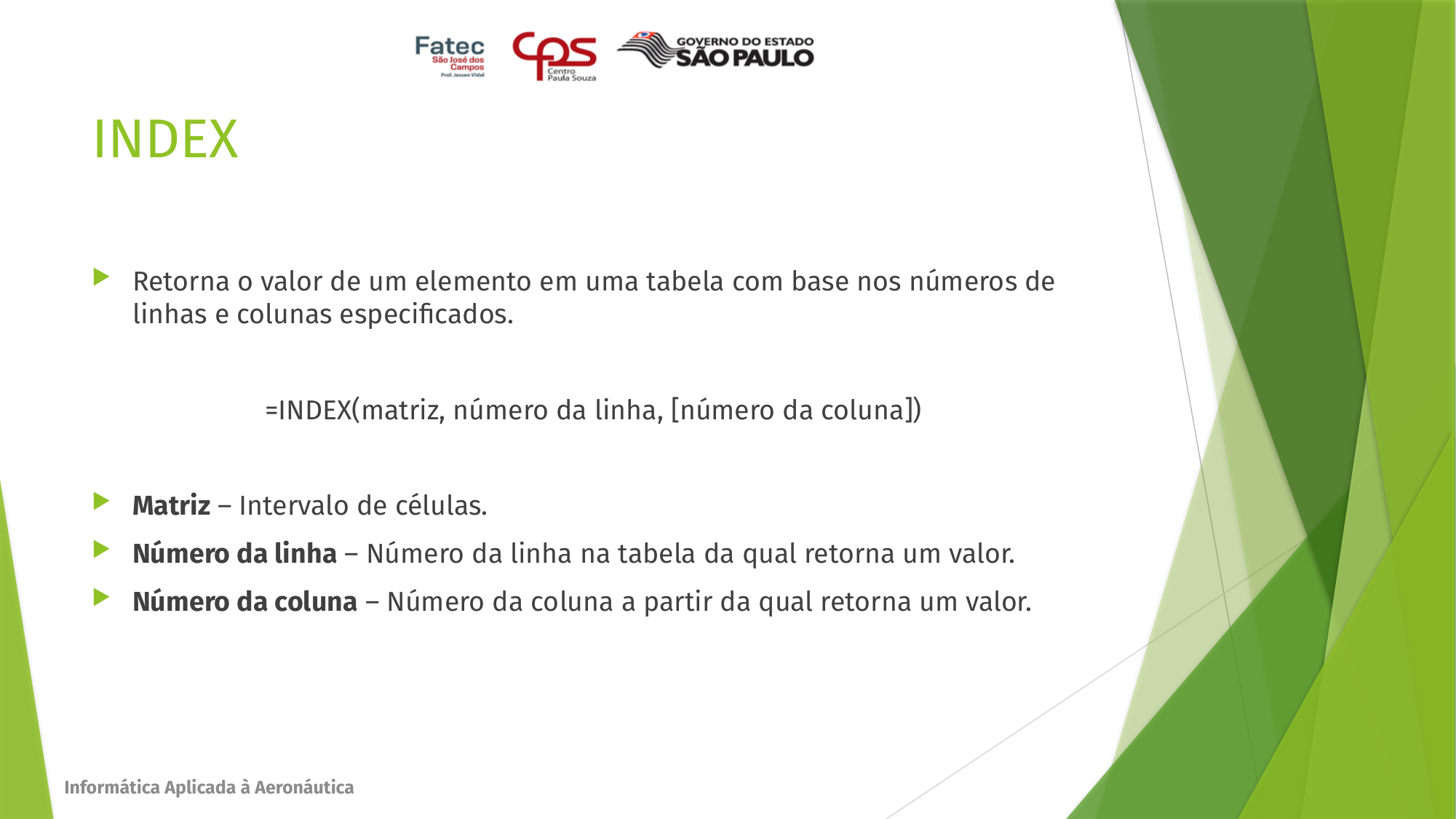

# INDEX
Retorna o valor de um elemento em uma tabela com base nos números de linhas e colunas especificados.

=INDEX(matriz, número da linha, [número da coluna])

Matriz – Intervalo de células.
Número da linha – Número da linha na tabela da qual retorna um valor.
Número da coluna – Número da coluna a partir da qual retorna um valor.